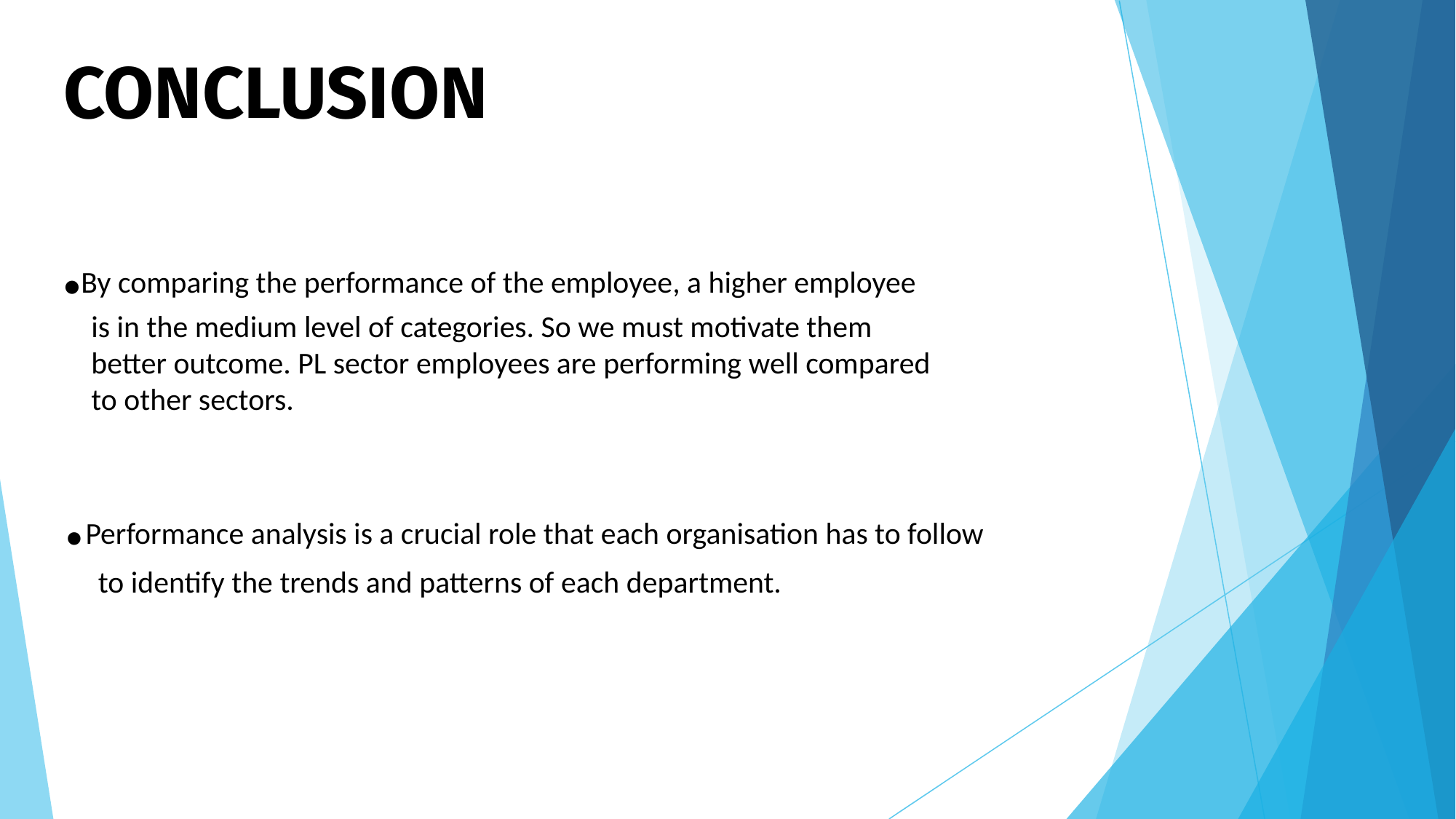

# CONCLUSION .By comparing the performance of the employee, a higher employee is in the medium level of categories. So we must motivate them better outcome. PL sector employees are performing well compared to other sectors. .Performance analysis is a crucial role that each organisation has to follow to identify the trends and patterns of each department.